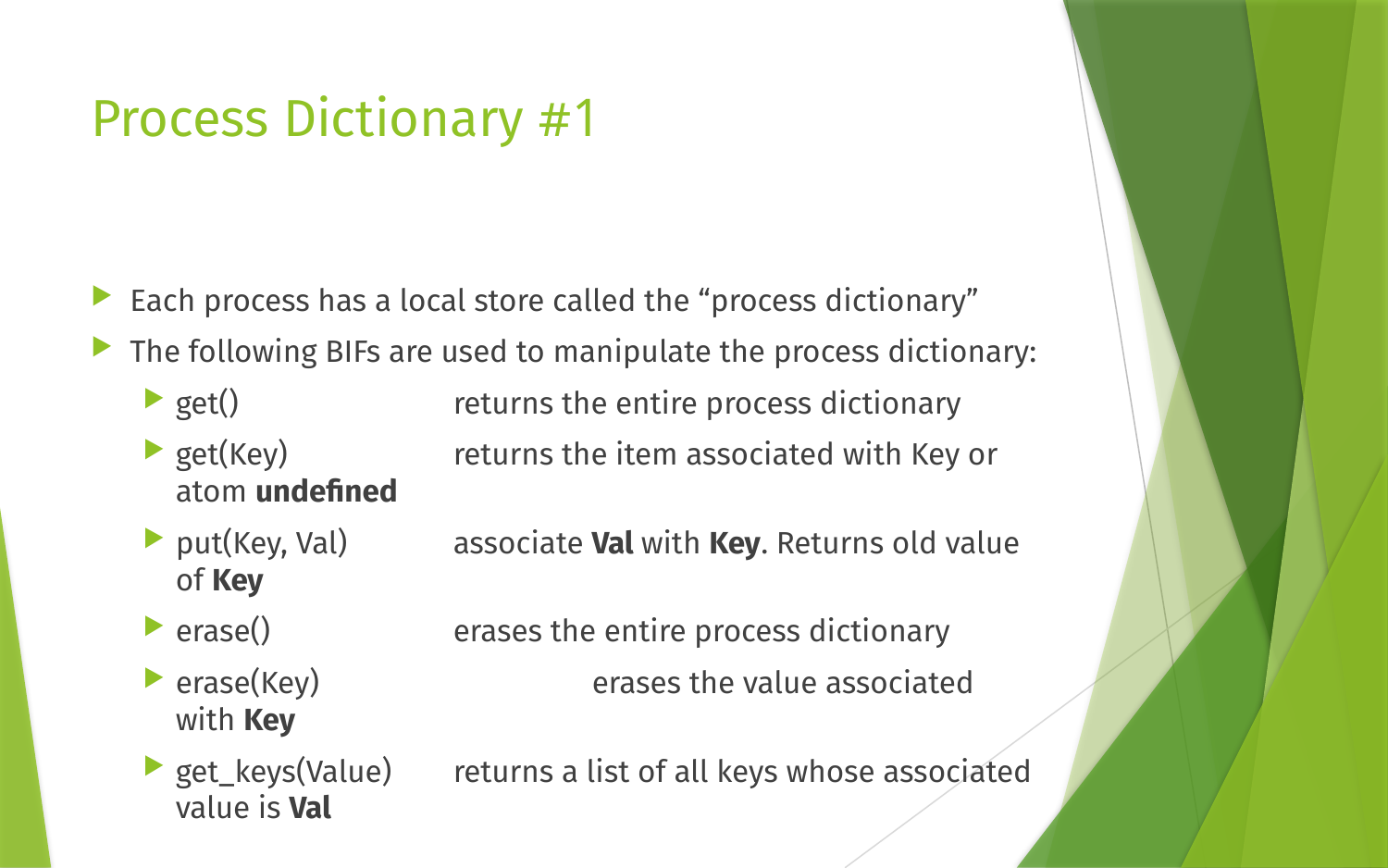

# #1 Process Dictionary
Each process has a local store called the “process dictionary”
The following BIFs are used to manipulate the process dictionary:
get()		returns the entire process dictionary
get(Key)		returns the item associated with Key or atom undefined
put(Key, Val)	associate Val with Key. Returns old value of Key
erase()		erases the entire process dictionary
erase(Key)		erases the value associated with Key
get_keys(Value)	returns a list of all keys whose associated value is Val